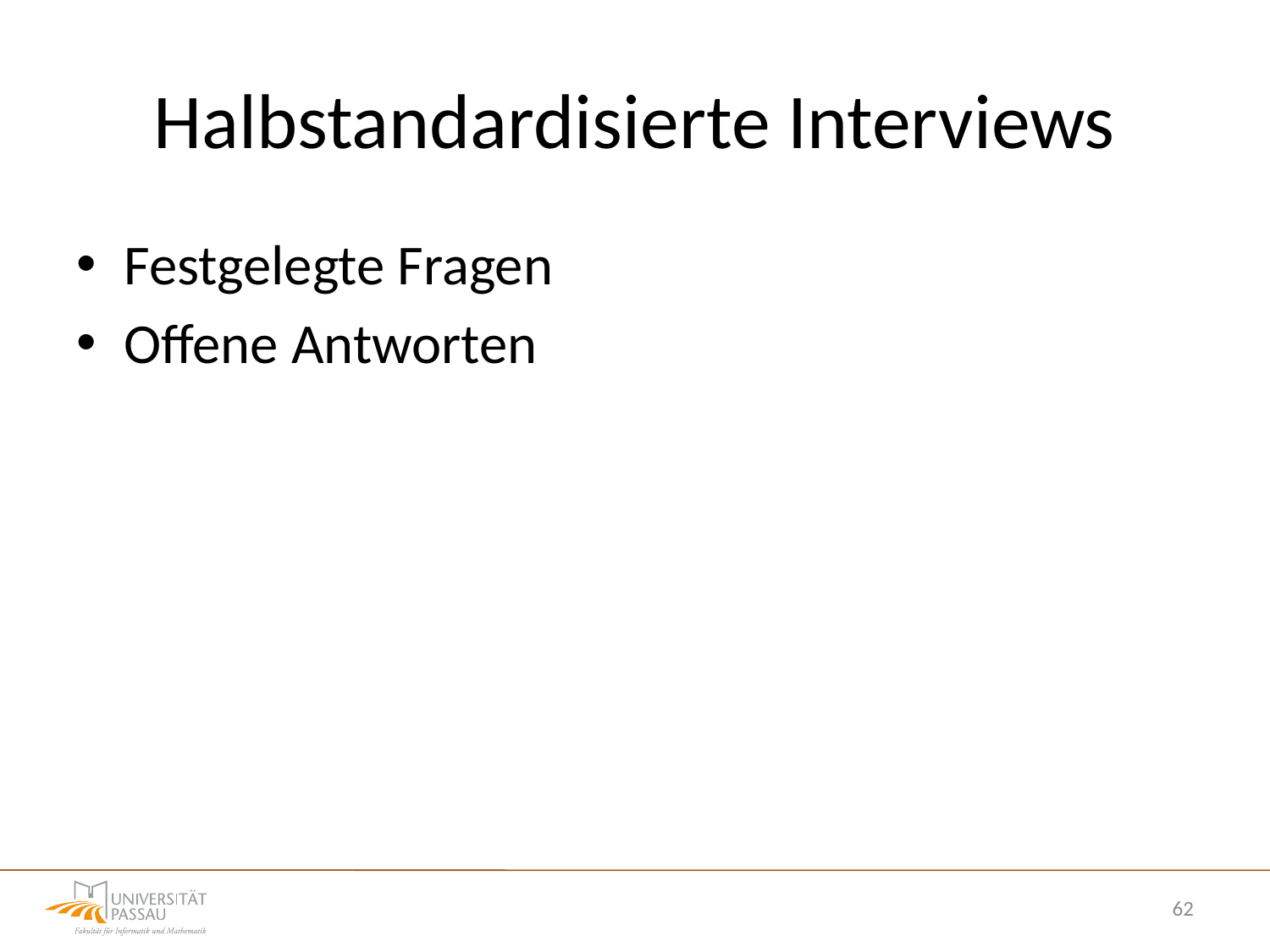

# Halbstandardisierte Interviews
Festgelegte Fragen
Offene Antworten
62